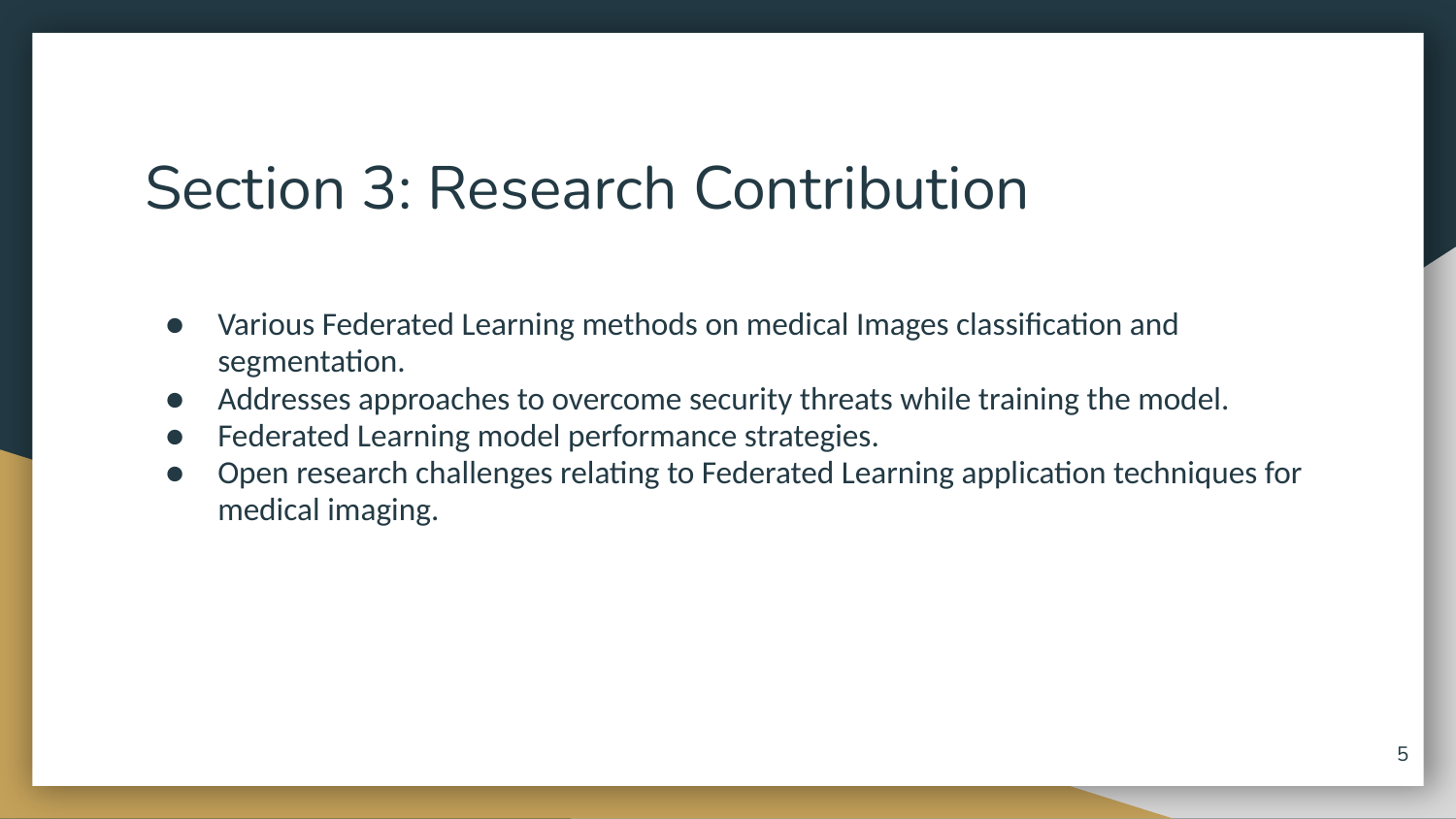

# Section 3: Research Contribution
Various Federated Learning methods on medical Images classification and segmentation.
Addresses approaches to overcome security threats while training the model.
Federated Learning model performance strategies.
Open research challenges relating to Federated Learning application techniques for medical imaging.

5